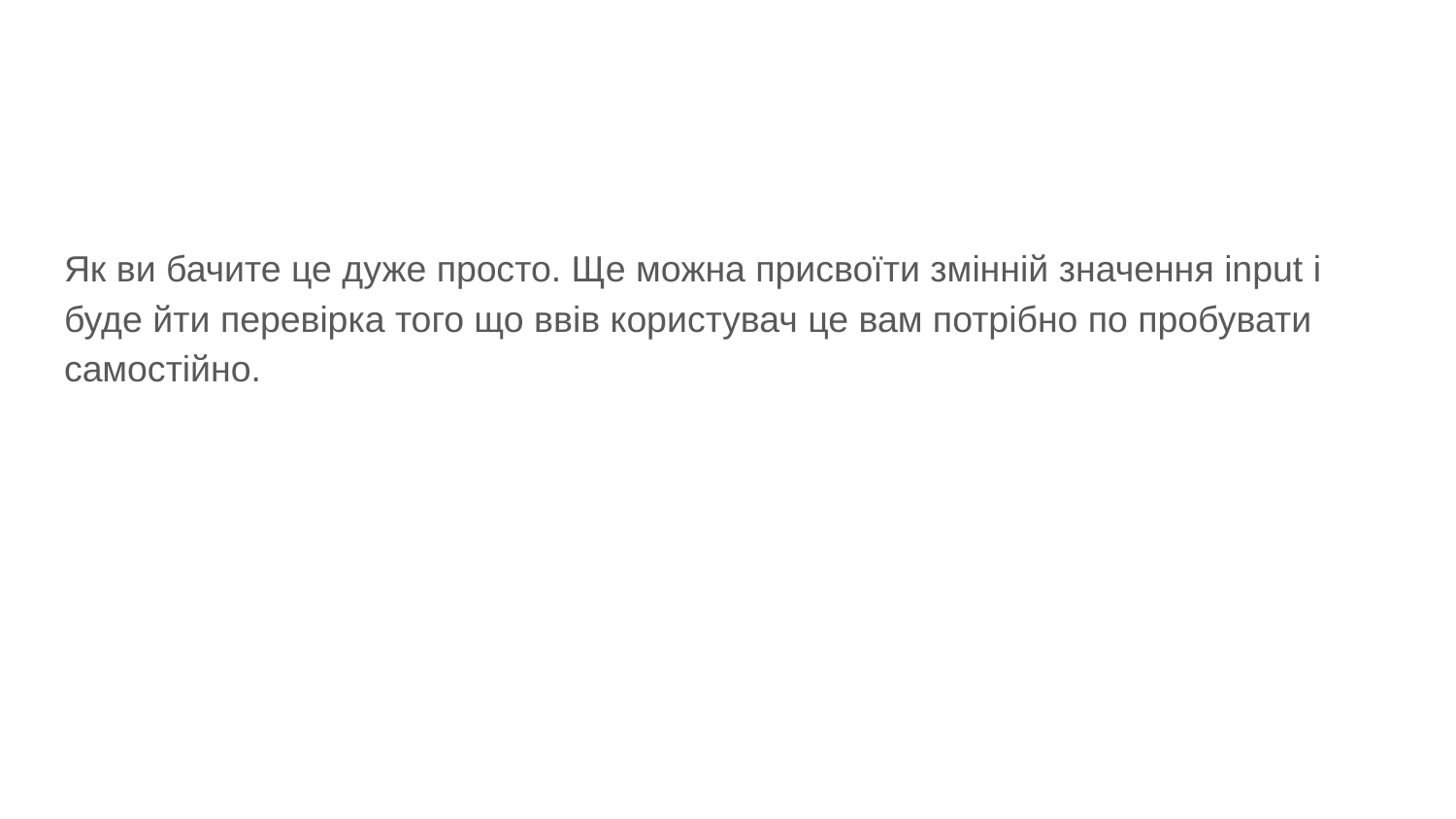

#
Як ви бачите це дуже просто. Ще можна присвоїти змінній значення input і буде йти перевірка того що ввів користувач це вам потрібно по пробувати самостійно.